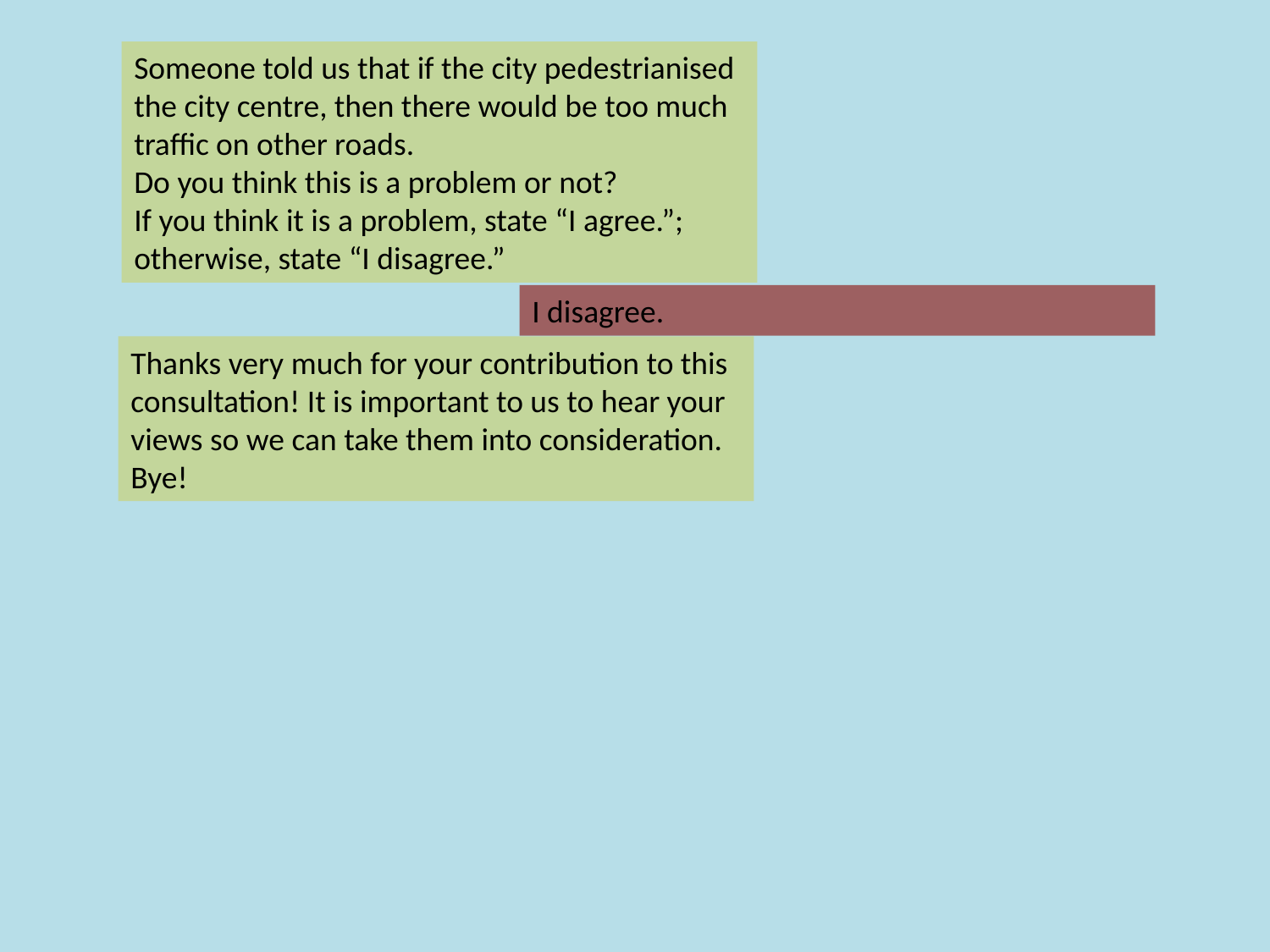

Someone told us that if the city pedestrianised the city centre, then there would be too much traffic on other roads.
Do you think this is a problem or not?
If you think it is a problem, state “I agree.”; otherwise, state “I disagree.”
I disagree.
Thanks very much for your contribution to this consultation! It is important to us to hear your views so we can take them into consideration.
Bye!